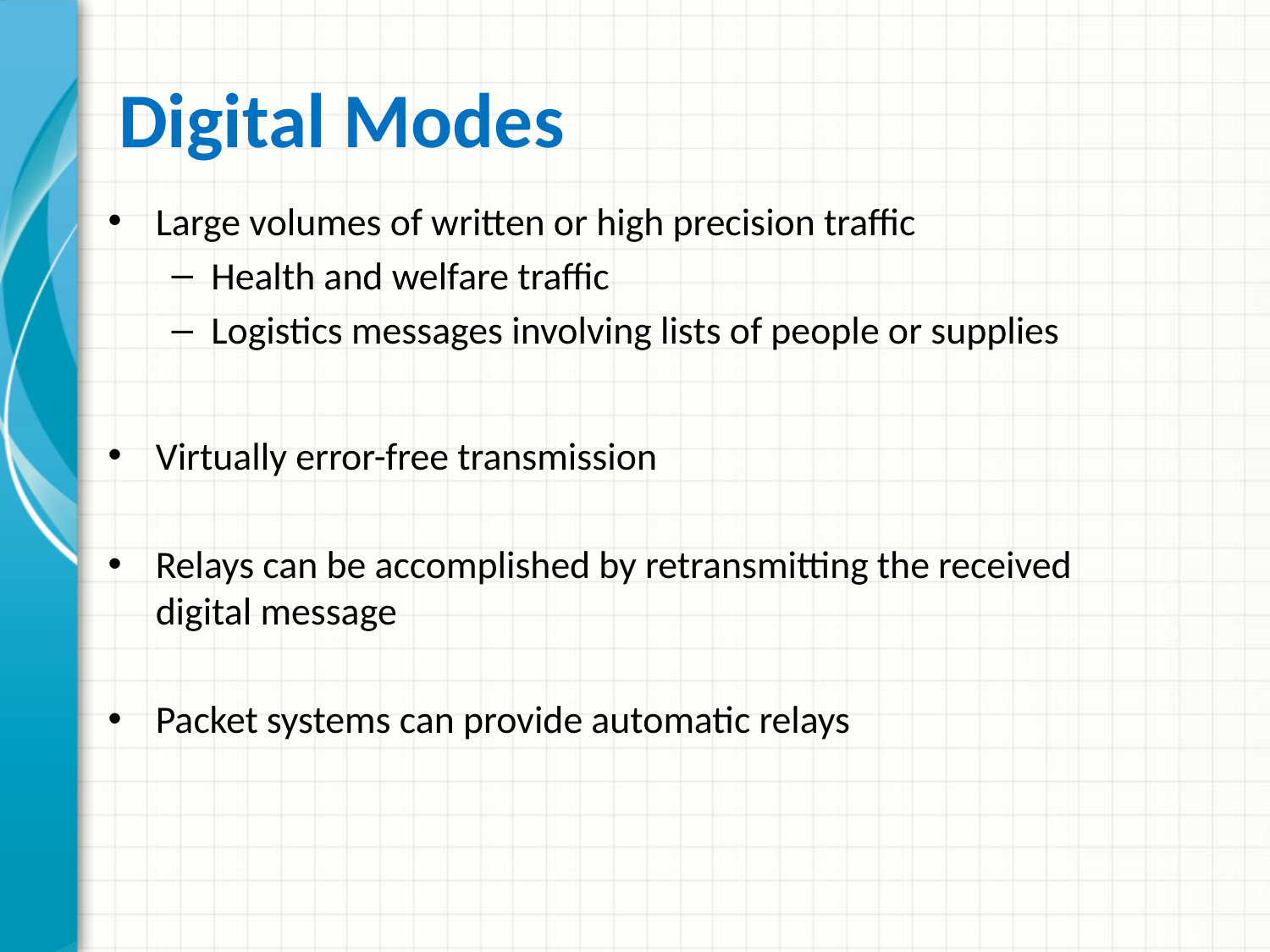

# Digital Modes
Large volumes of written or high precision traffic
Health and welfare traffic
Logistics messages involving lists of people or supplies

Virtually error-free transmission

Relays can be accomplished by retransmitting the received digital message

Packet systems can provide automatic relays